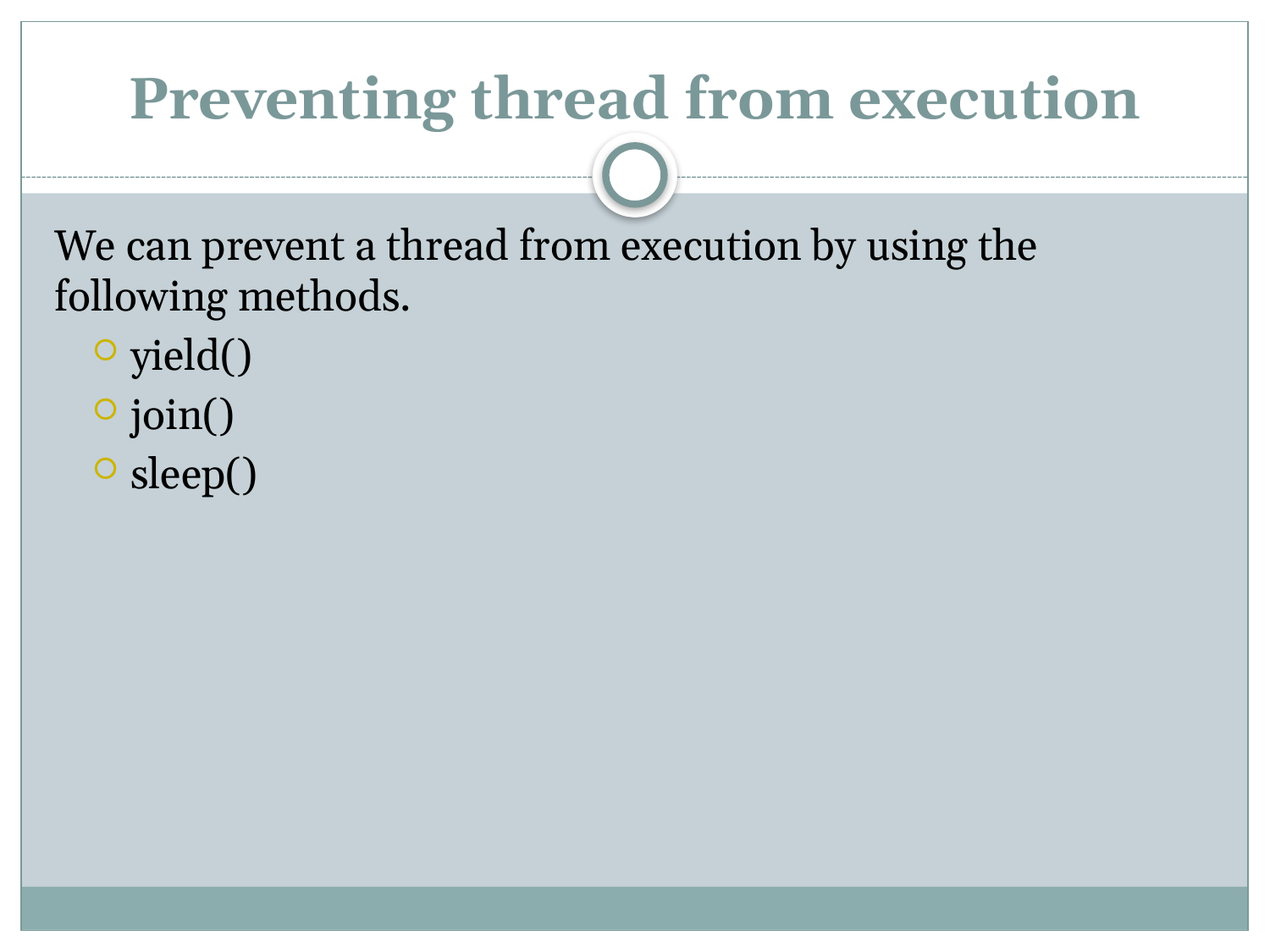

# Preventing thread from execution
We can prevent a thread from execution by using the following methods.
yield()
join()
sleep()